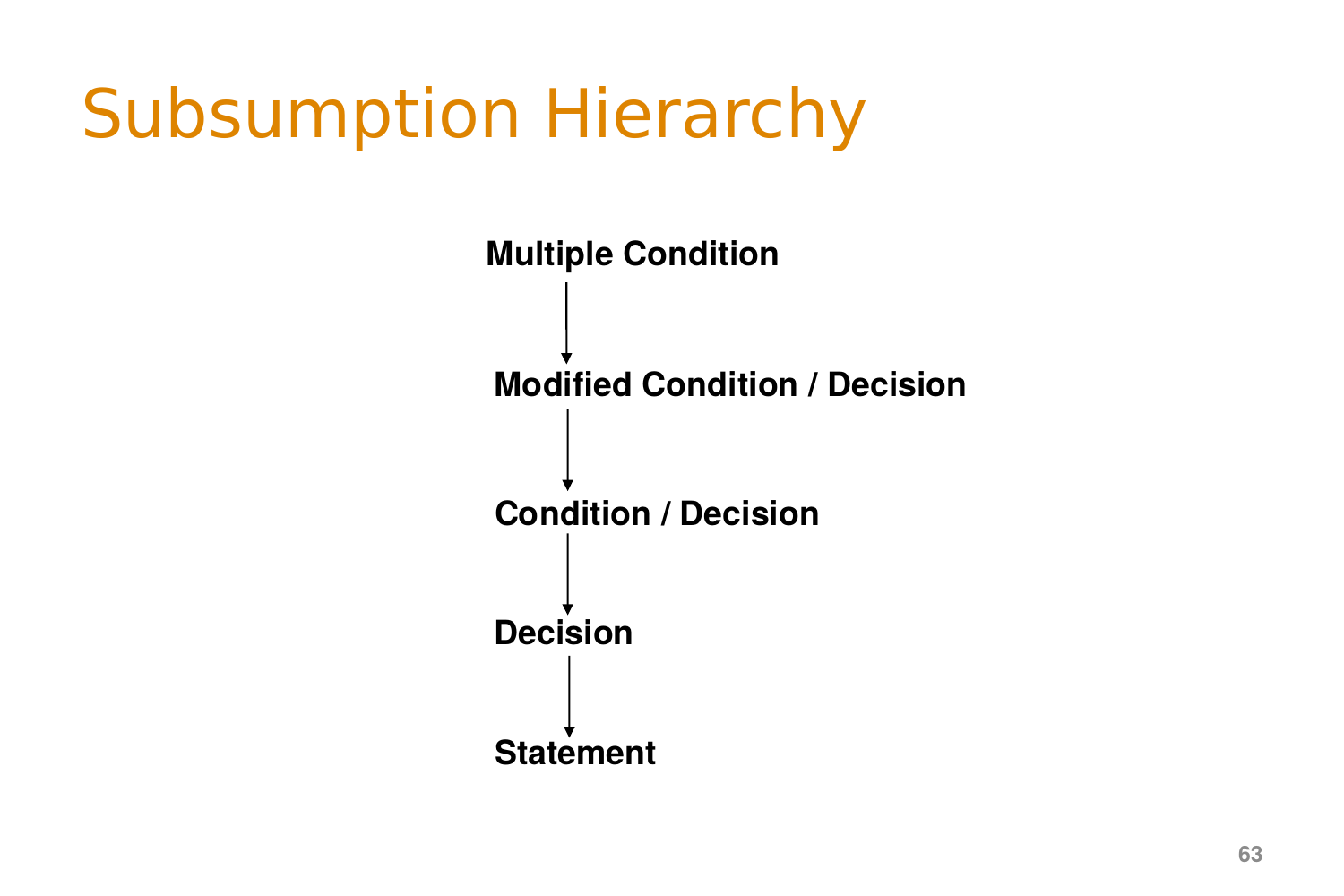

# Subsumption Hierarchy
Multiple Condition

Modified Condition / Decision

Condition / Decision

Decision

Statement
63